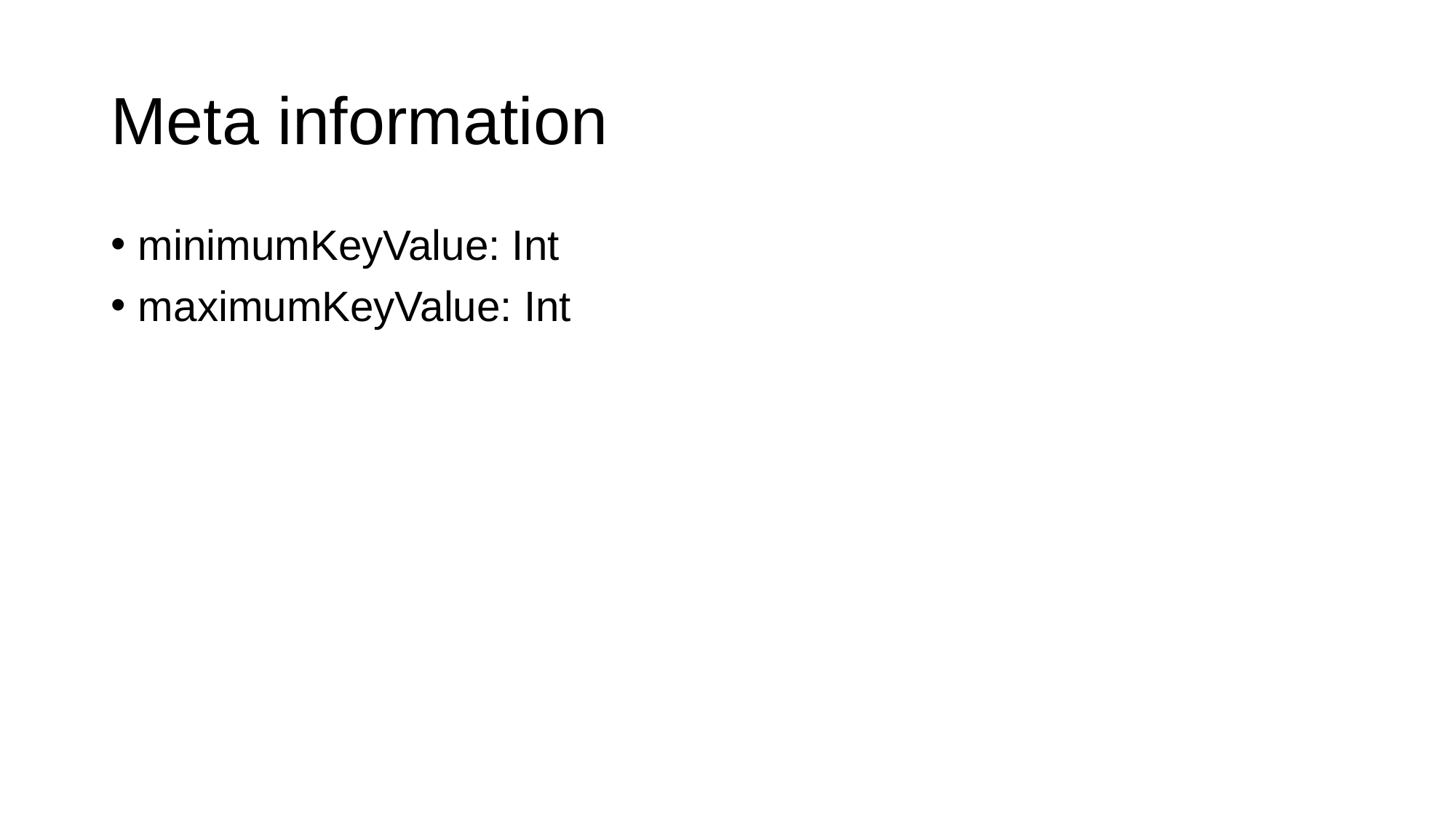

# Meta information
minimumKeyValue: Int
maximumKeyValue: Int